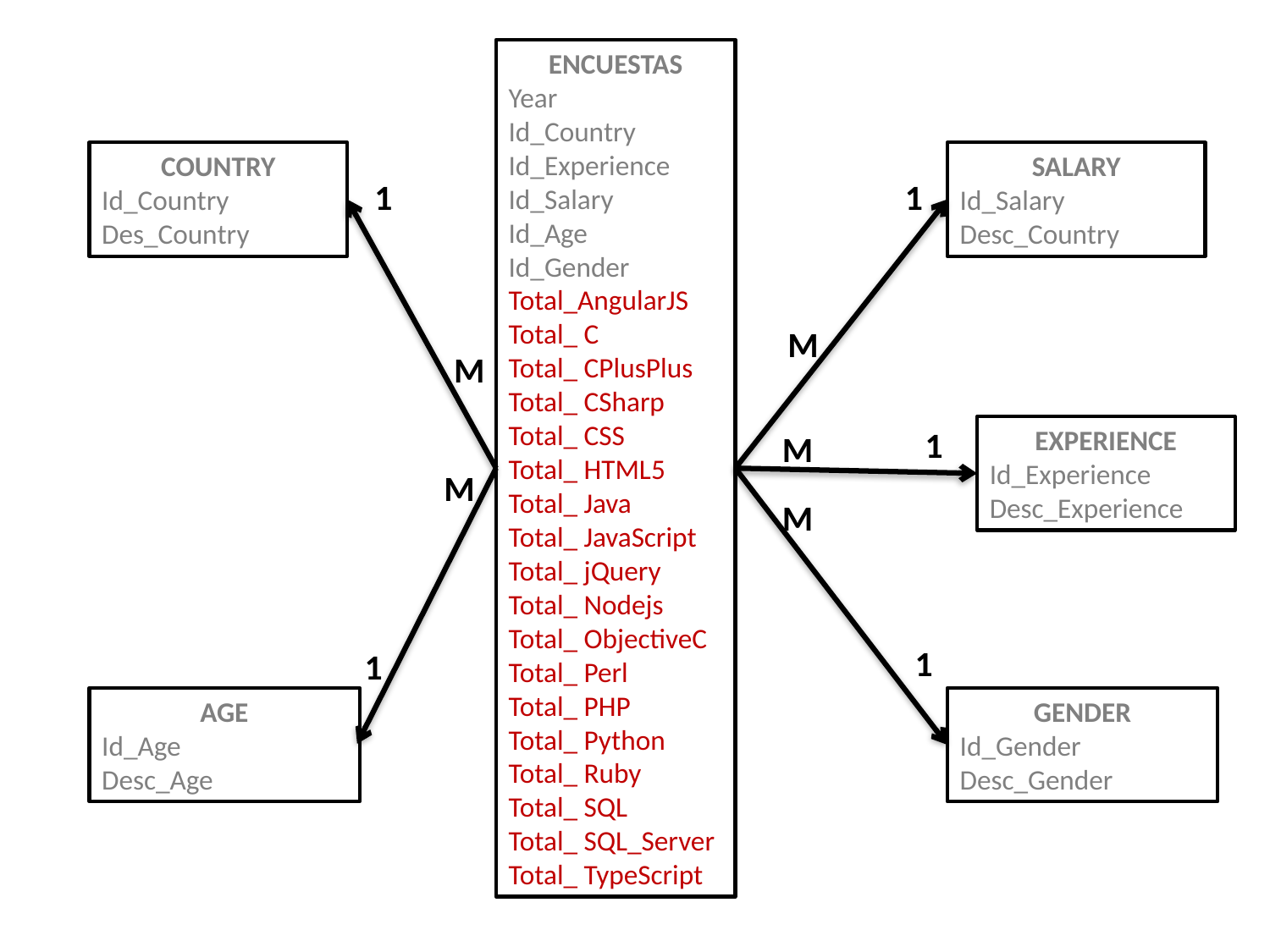

ENCUESTAS
Year
Id_Country
Id_Experience
Id_Salary
Id_Age
Id_Gender
Total_AngularJS
Total_ C
Total_ CPlusPlus
Total_ CSharp
Total_ CSS
Total_ HTML5
Total_ Java
Total_ JavaScript
Total_ jQuery
Total_ Nodejs
Total_ ObjectiveC
Total_ Perl
Total_ PHP
Total_ Python
Total_ Ruby
Total_ SQL
Total_ SQL_Server
Total_ TypeScript
COUNTRY
Id_Country
Des_Country
SALARY
Id_Salary
Desc_Country
1
1
M
M
1
EXPERIENCE
Id_Experience
Desc_Experience
M
M
M
1
1
AGE
Id_Age
Desc_Age
GENDER
Id_Gender
Desc_Gender